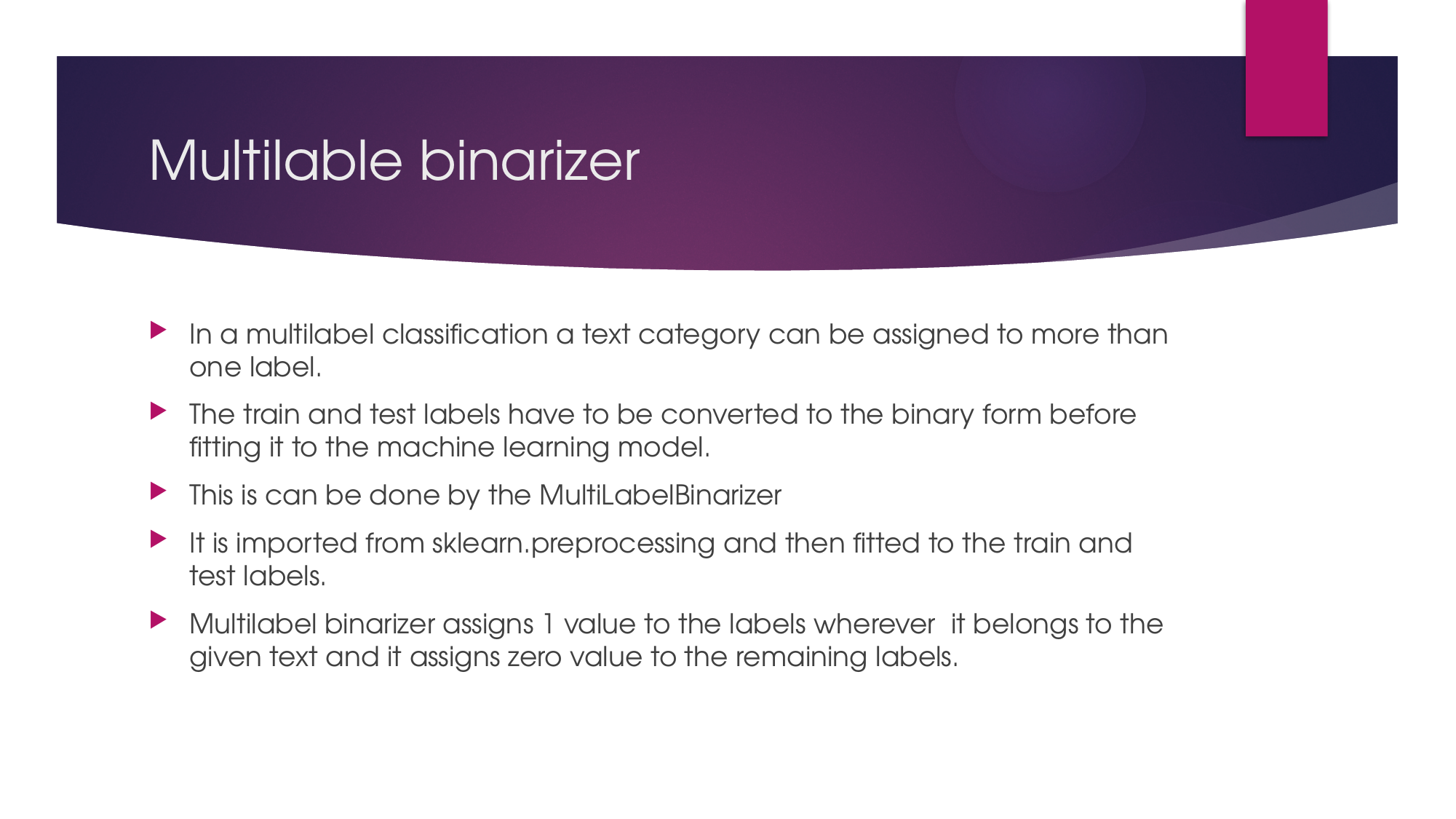

# Multilable binarizer
In a multilabel classification a text category can be assigned to more than one label.
The train and test labels have to be converted to the binary form before fitting it to the machine learning model.
This is can be done by the MultiLabelBinarizer
It is imported from sklearn.preprocessing and then fitted to the train and test labels.
Multilabel binarizer assigns 1 value to the labels wherever  it belongs to the given text and it assigns zero value to the remaining labels.